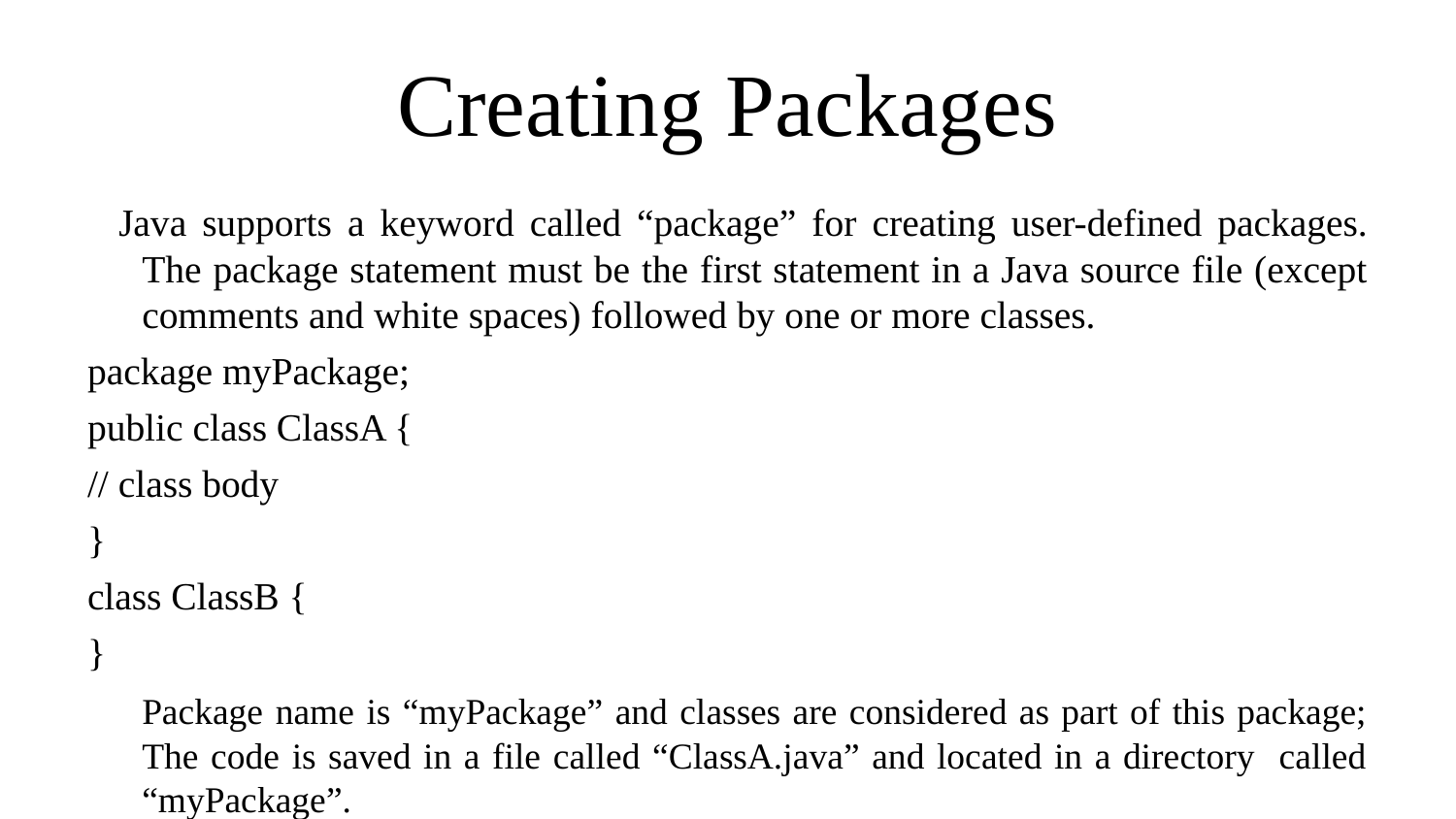

Creating Packages
  Java supports a keyword called “package” for creating user-defined packages. The package statement must be the first statement in a Java source file (except comments and white spaces) followed by one or more classes.
package myPackage;
public class ClassA {
// class body
}
class ClassB {
}
	Package name is “myPackage” and classes are considered as part of this package; The code is saved in a file called “ClassA.java” and located in a directory  called “myPackage”.